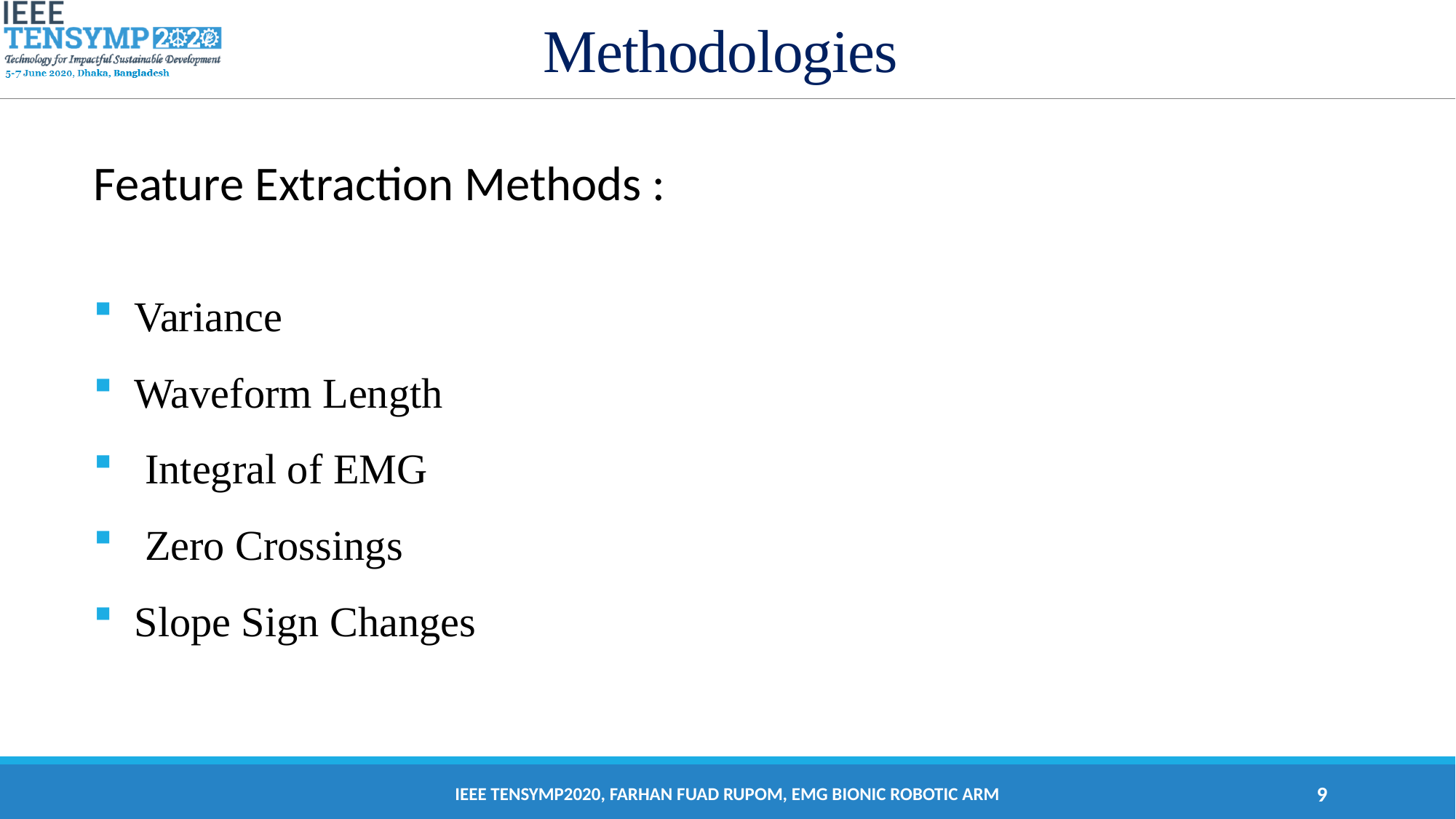

# Methodologies
Feature Extraction Methods :

Variance
Waveform Length
 Integral of EMG
 Zero Crossings
Slope Sign Changes
Ieee tensymp2020, Farhan fuad rupom, emg bionic robotic arm
9